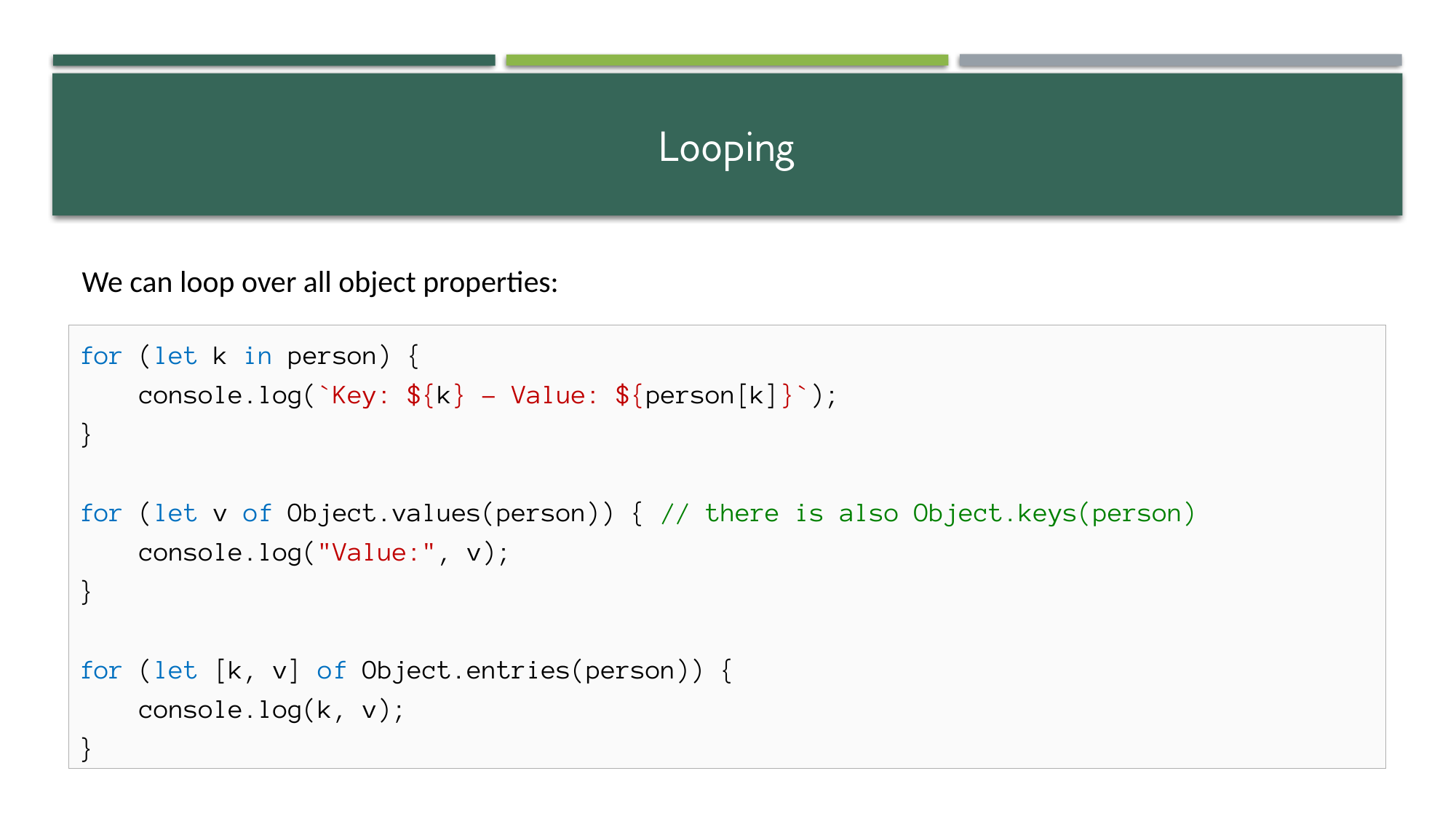

# Looping
We can loop over all object properties:
for (let k in person) {
    console.log(`Key: ${k} - Value: ${person[k]}`);
}

for (let v of Object.values(person)) { // there is also Object.keys(person)
    console.log("Value:", v);
}

for (let [k, v] of Object.entries(person)) {
    console.log(k, v);
}